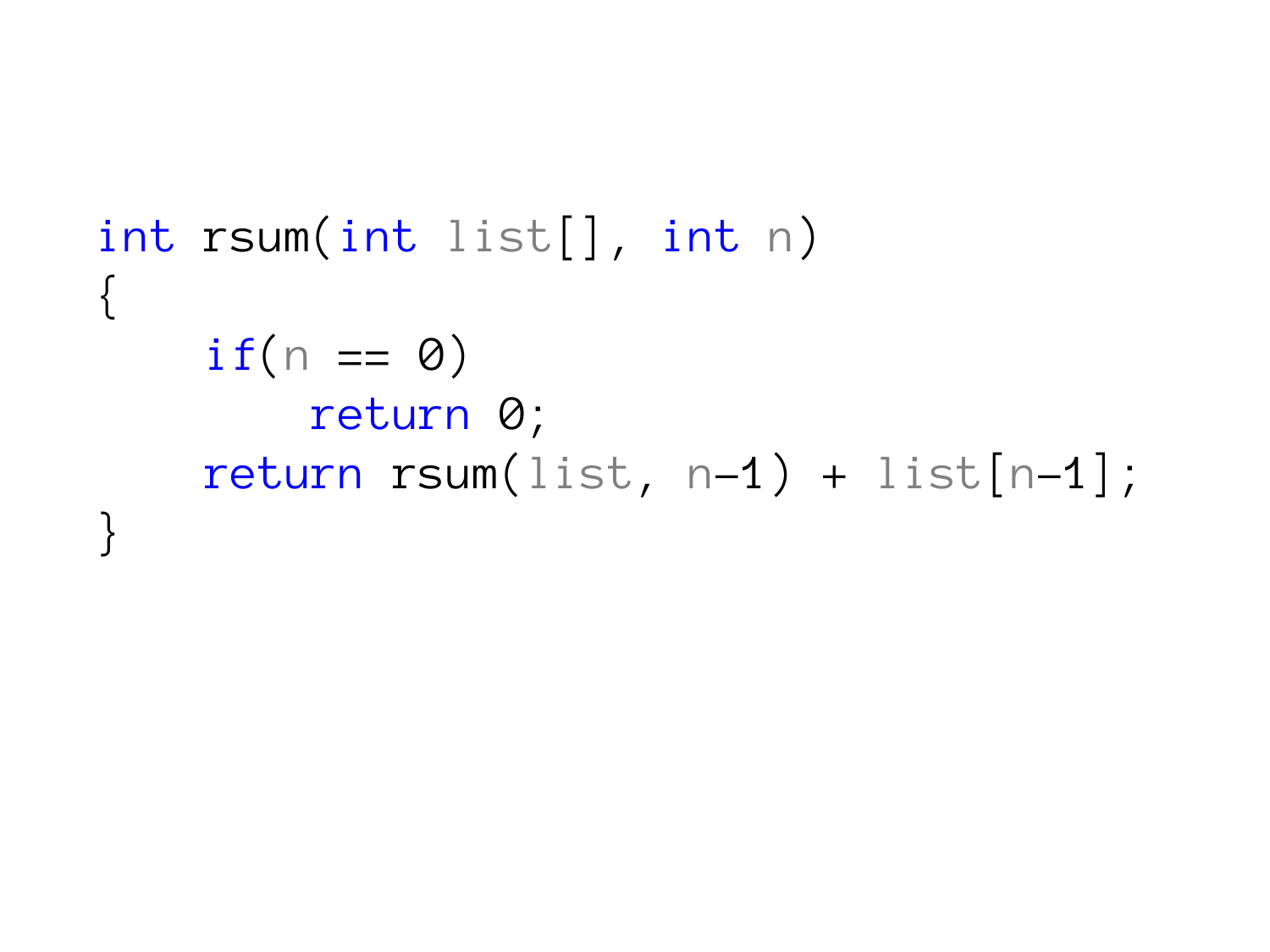

int rsum(int list[], int n)
{
    if(n == 0)
        return 0;
    return rsum(list, n-1) + list[n-1];
}